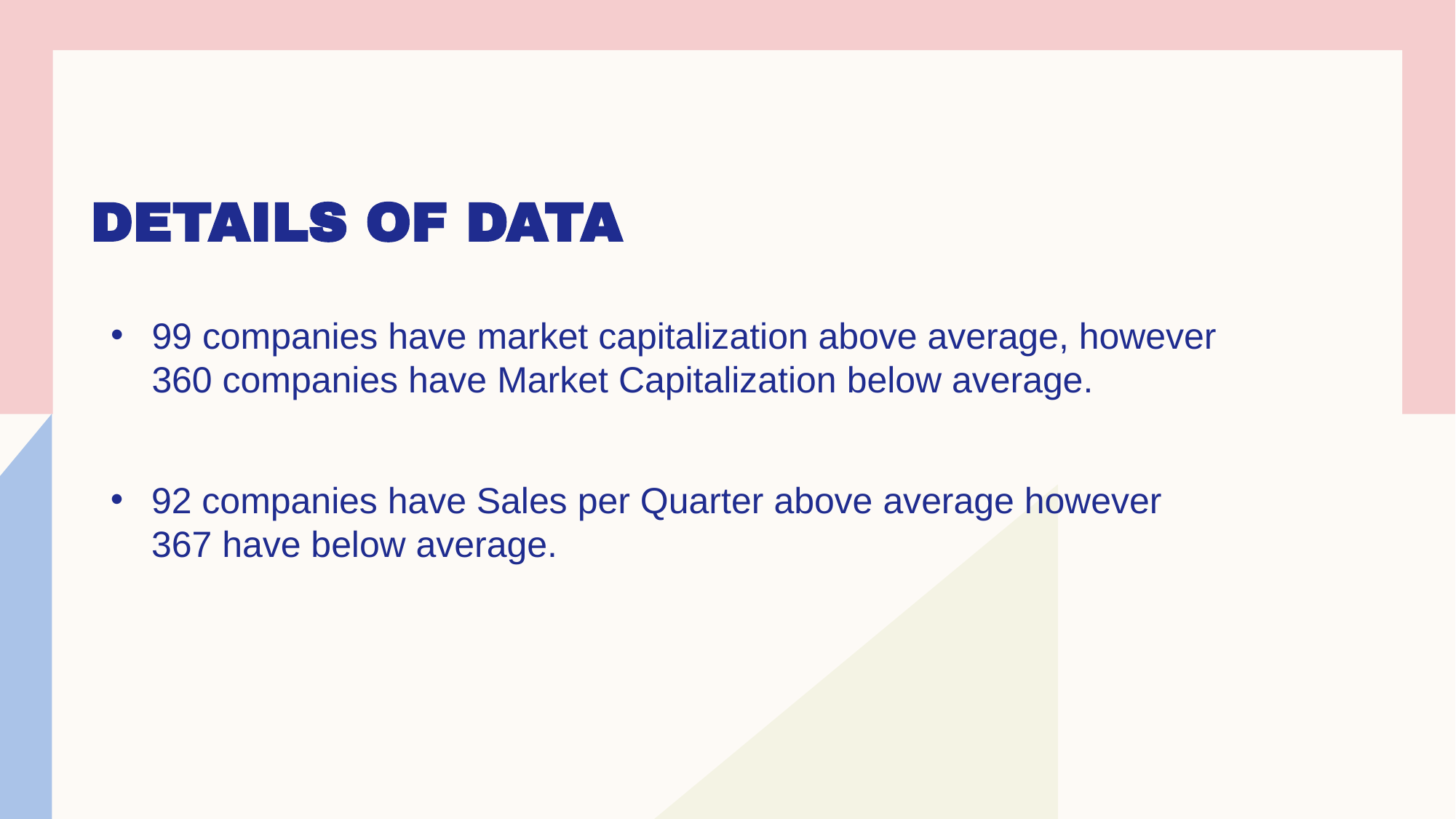

# Details of data
99 companies have market capitalization above average, however 360 companies have Market Capitalization below average.

92 companies have Sales per Quarter above average however 367 have below average.